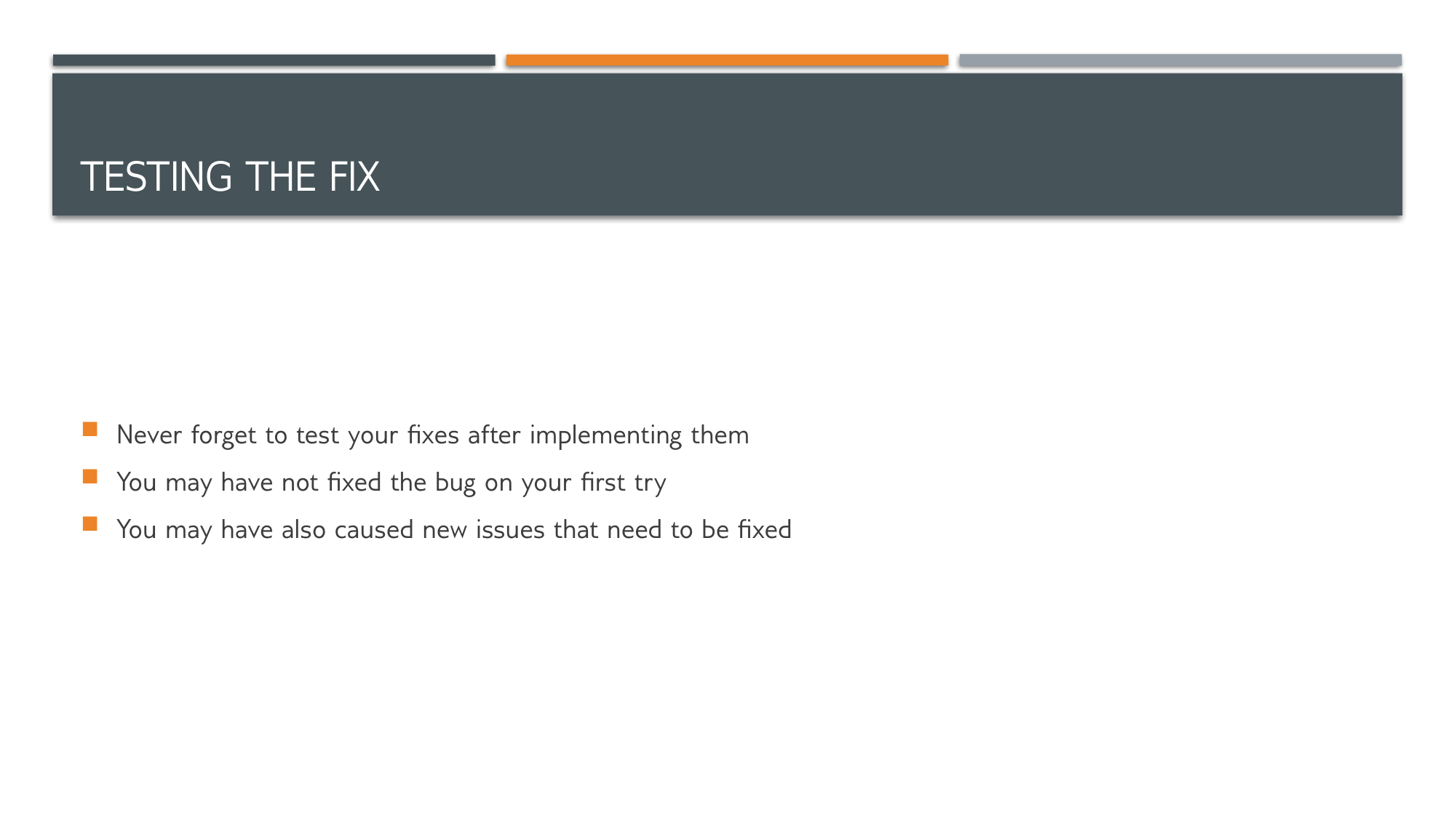

# Testing the fix
Never forget to test your fixes after implementing them
You may have not fixed the bug on your first try
You may have also caused new issues that need to be fixed